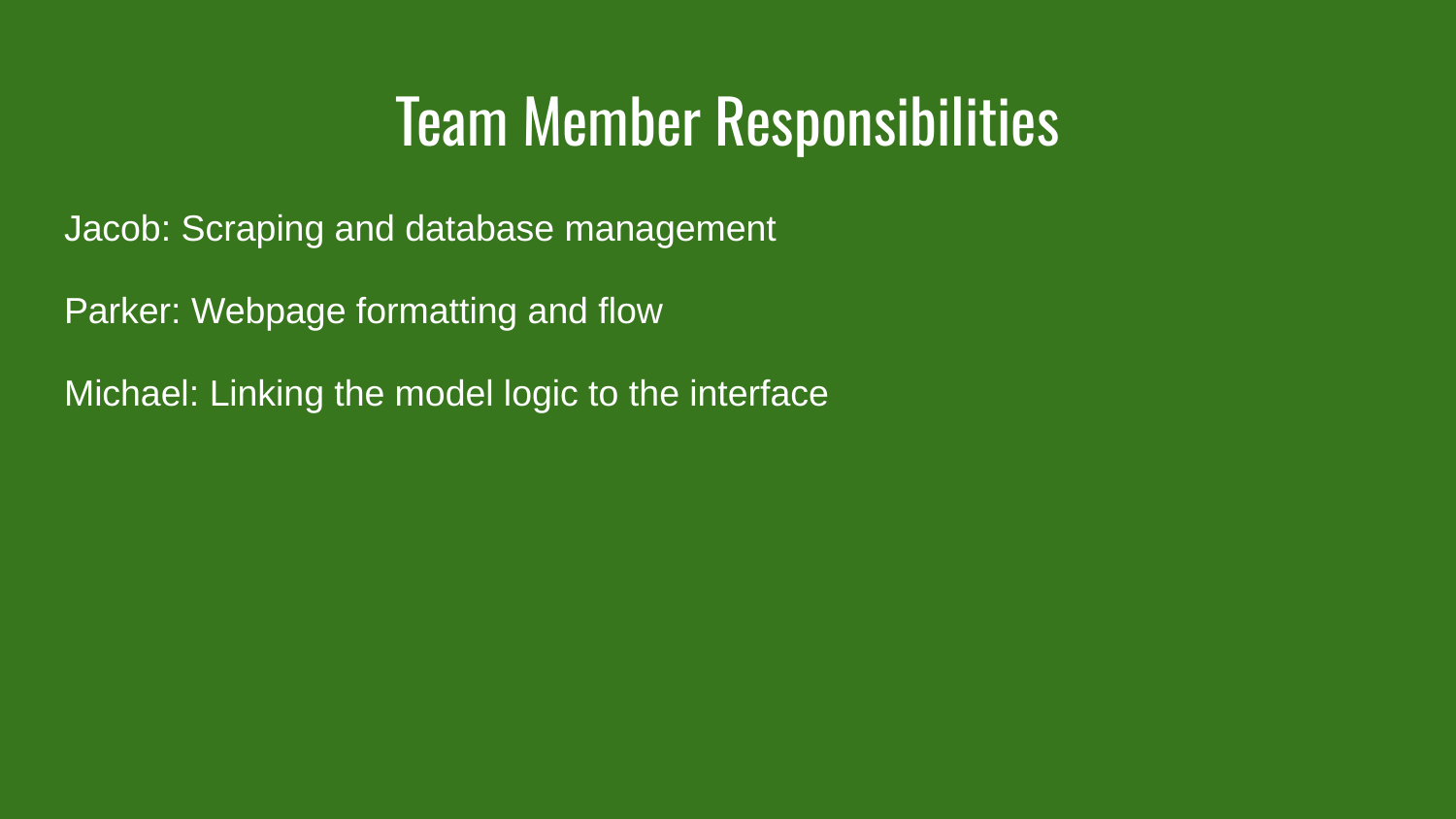

# Team Member Responsibilities
Jacob: Scraping and database management
Parker: Webpage formatting and flow
Michael: Linking the model logic to the interface